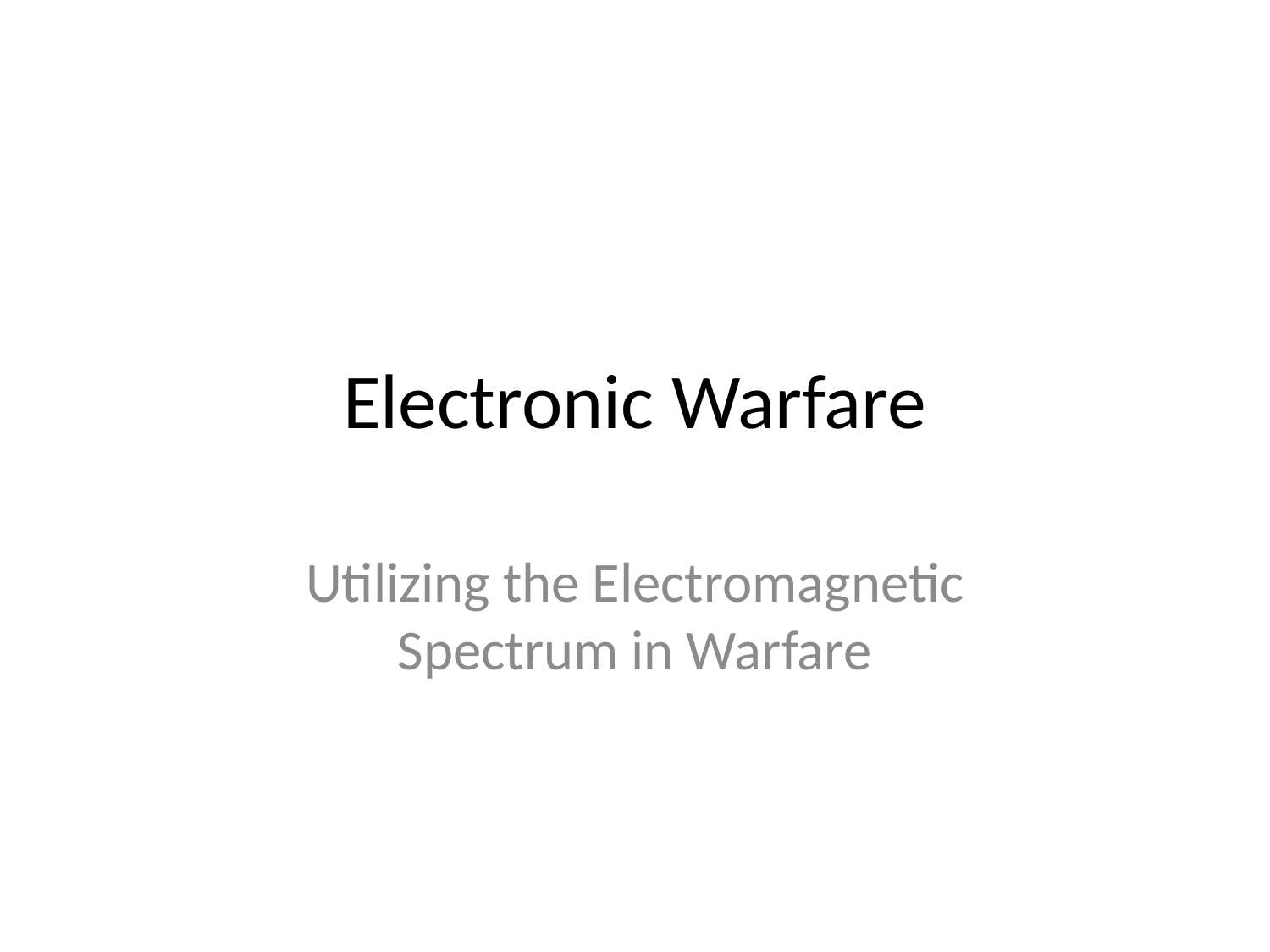

# Electronic Warfare
Utilizing the Electromagnetic Spectrum in Warfare